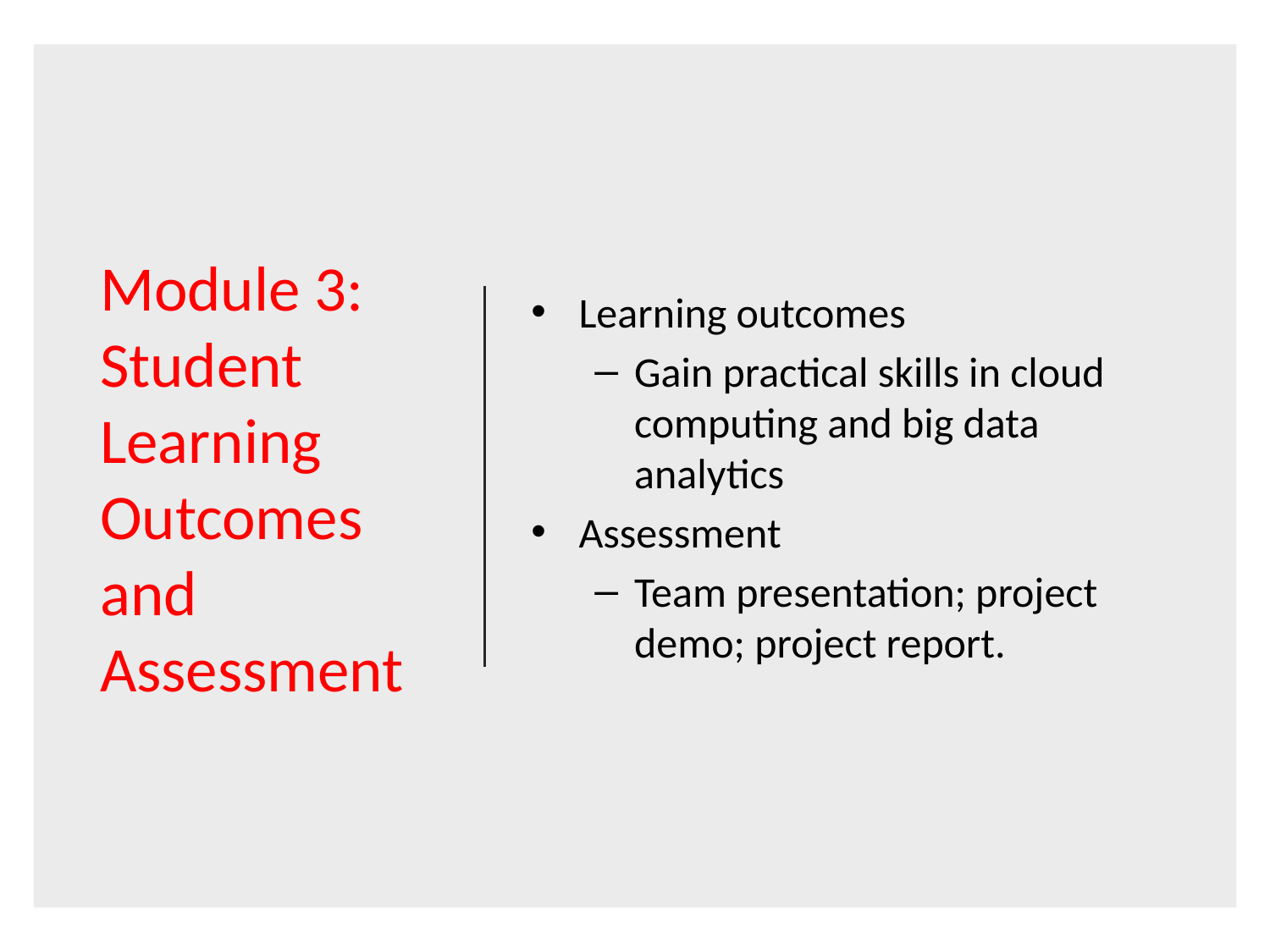

# Module 3: Student Learning Outcomes and Assessment
Learning outcomes
Gain practical skills in cloud computing and big data analytics
Assessment
Team presentation; project demo; project report.